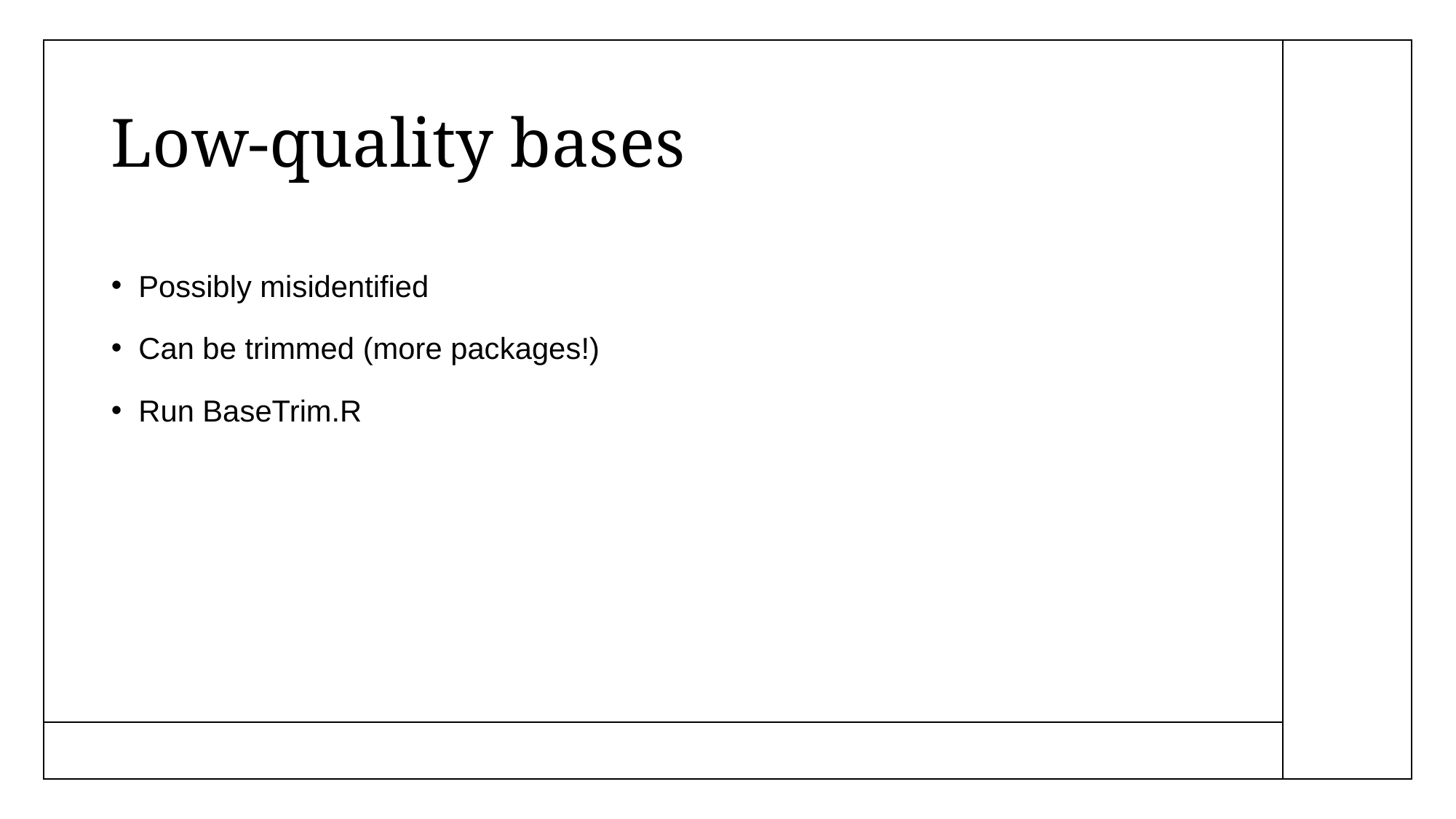

# Low-quality bases
Possibly misidentified
Can be trimmed (more packages!)
Run BaseTrim.R